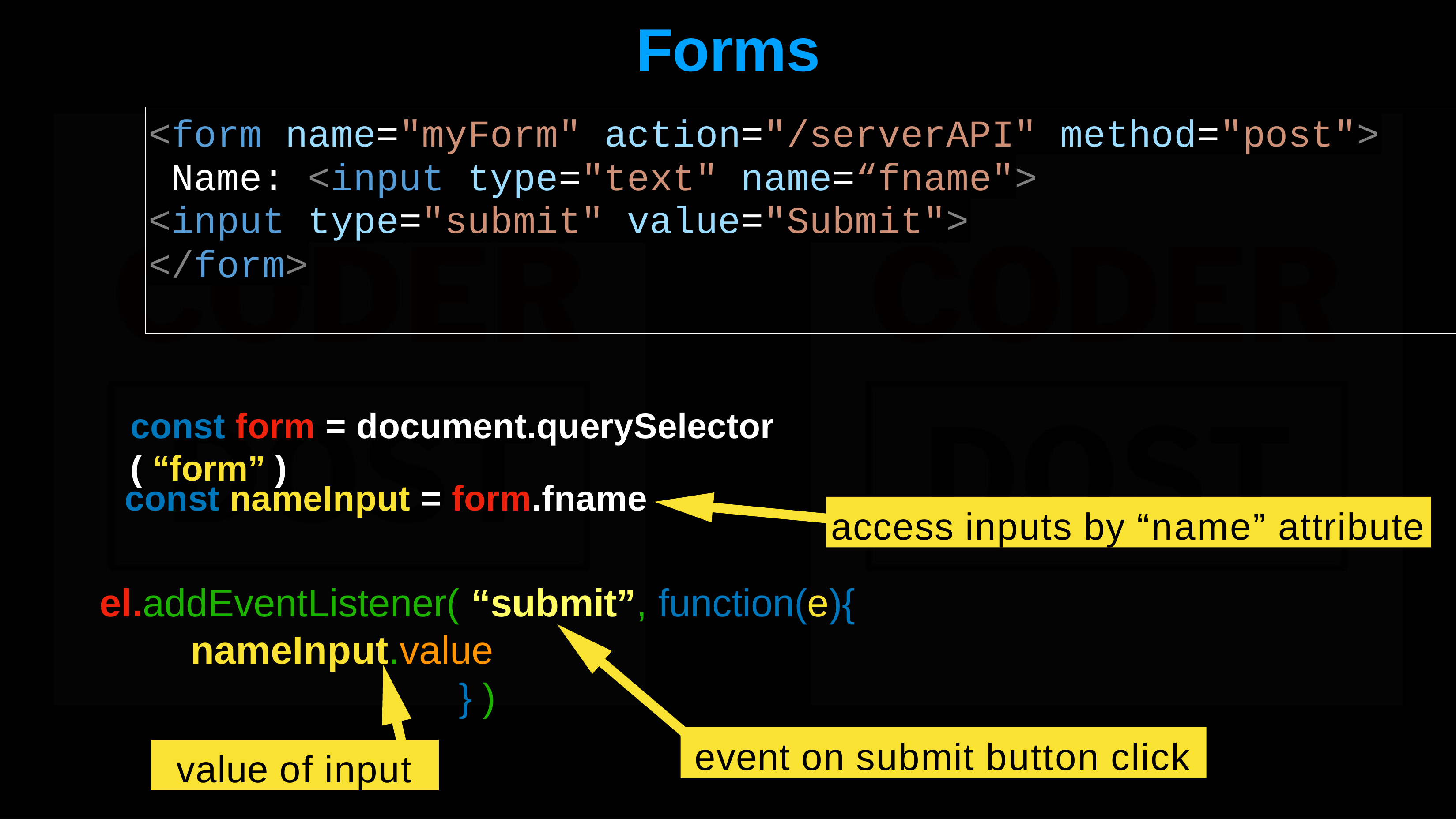

# Forms
<form name="myForm" action="/serverAPI" method="post">  Name: <input type="text" name=“fname">
<input type="submit" value="Submit">

</form>
const form = document.querySelector ( “form” )
const nameInput = form.fname

access inputs by “name” attribute
el.addEventListener( “submit”, function(e){
nameInput.value
} )

event on submit button click
value of input